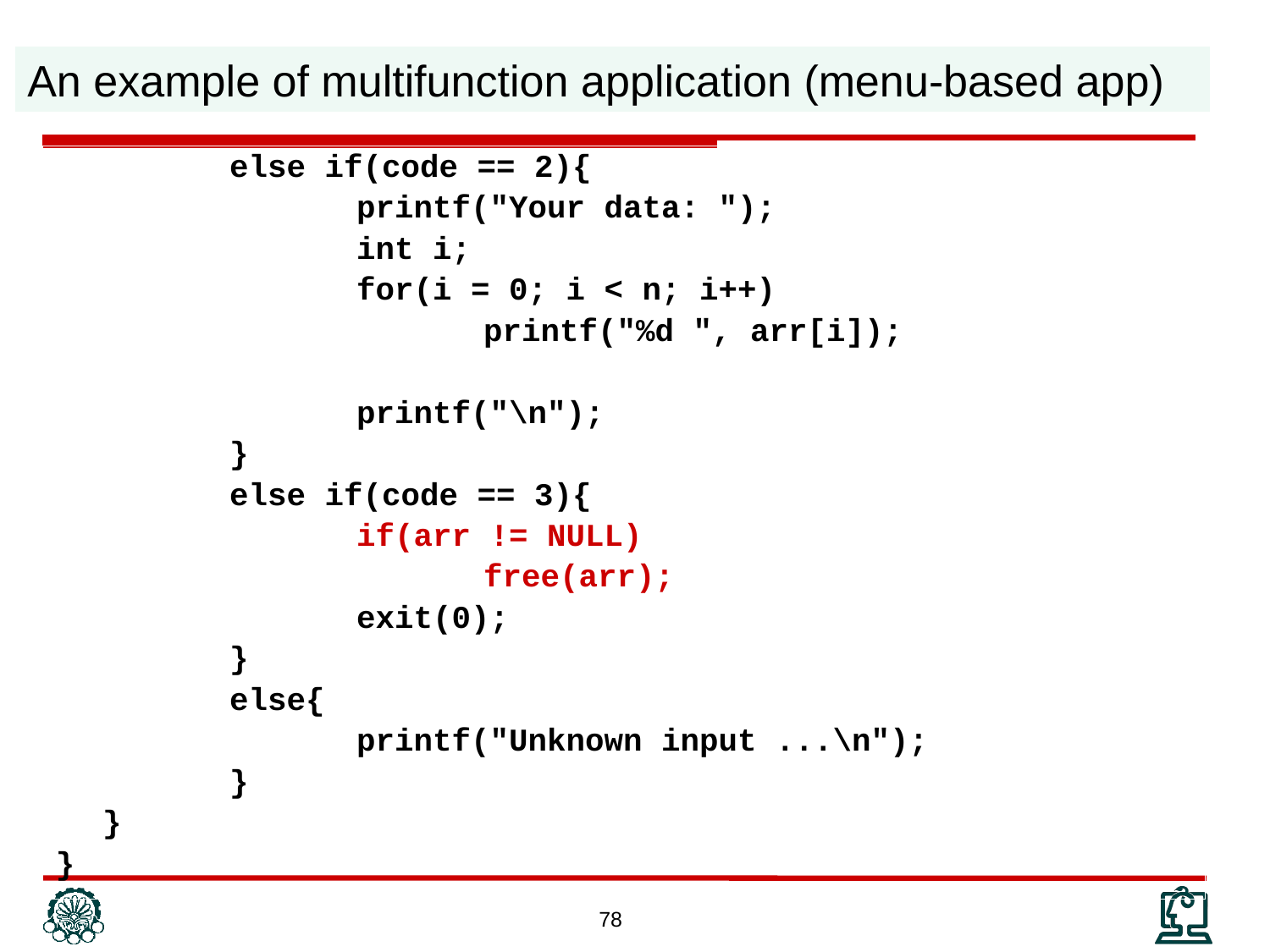

An example of multifunction application (menu-based app)
		else if(code == 2){
			printf("Your data: ");
			int i;
			for(i = 0; i < n; i++)
				printf("%d ", arr[i]);

			printf("\n");
		}
		else if(code == 3){
			if(arr != NULL)
				free(arr);
			exit(0);
		}
		else{
			printf("Unknown input ...\n");
		}
	}
}

78